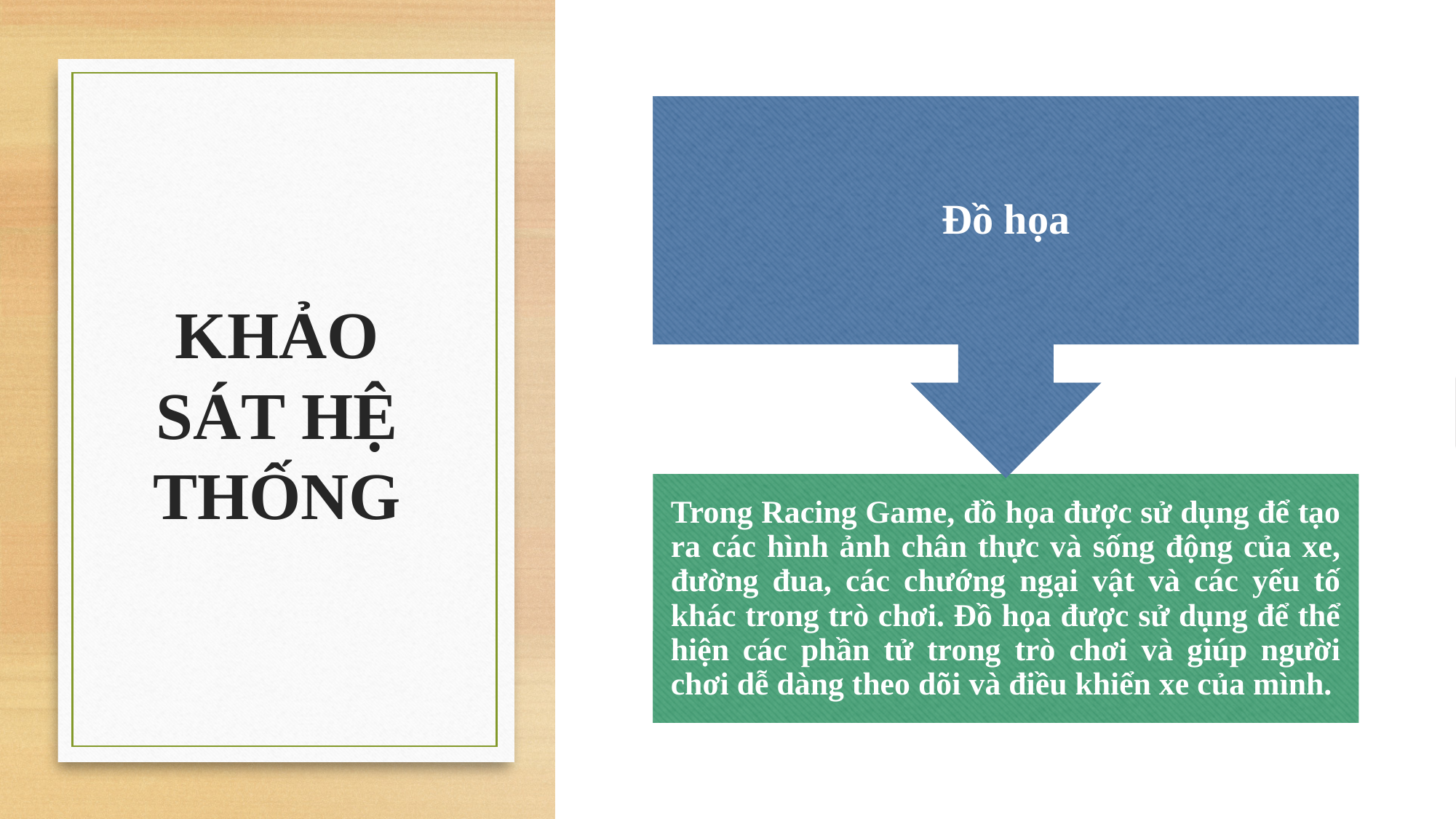

Trong Racing Game, đồ họa được sử dụng để tạo ra các hình ảnh chân thực và sống động của xe, đường đua, các chướng ngại vật và các yếu tố khác trong trò chơi. Đồ họa được sử dụng để thể hiện các phần tử trong trò chơi và giúp người chơi dễ dàng theo dõi và điều khiển xe của mình.
Đồ họa
# KHẢO SÁT HỆ THỐNG